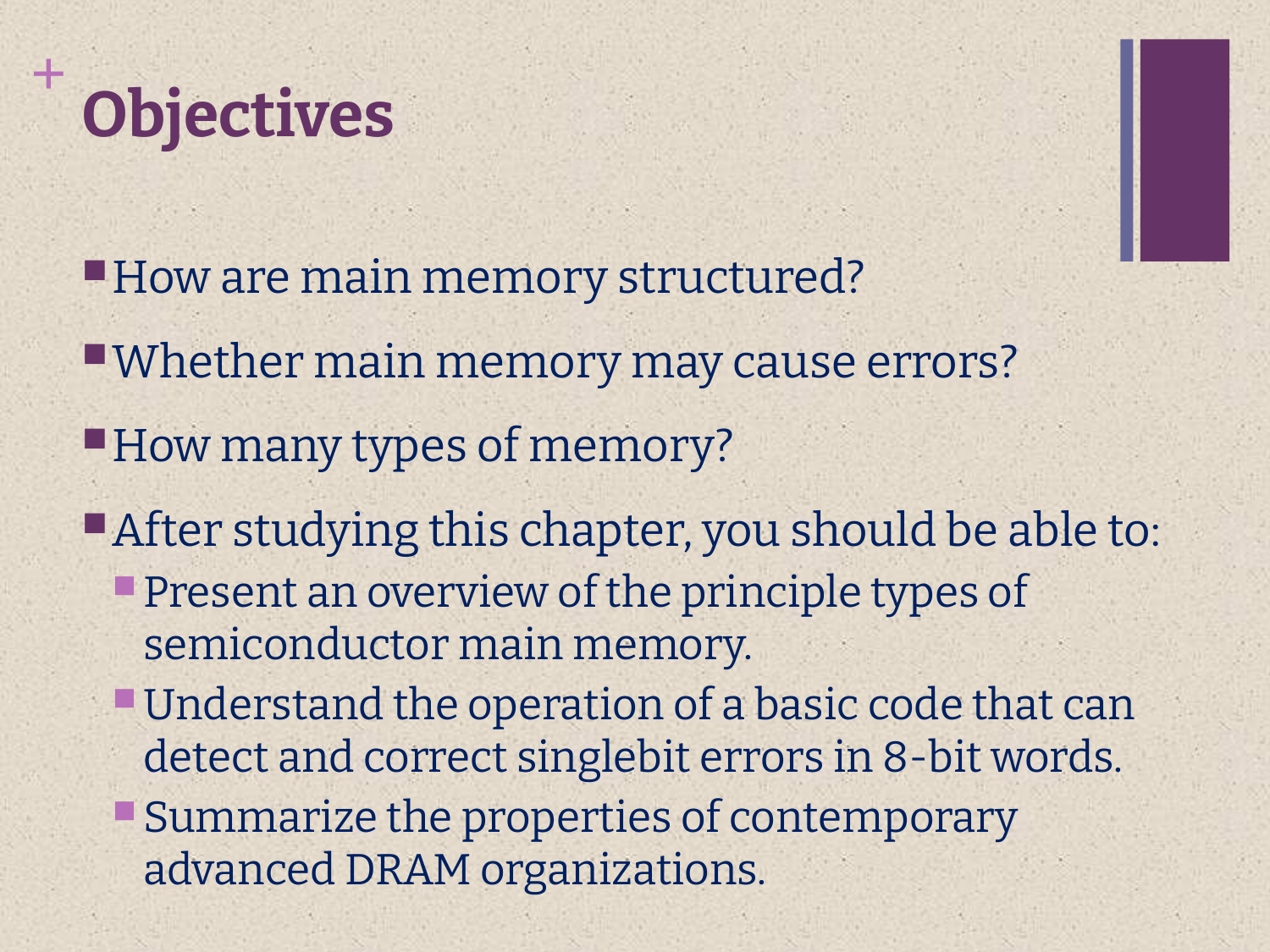

# Objectives
How are main memory structured?
Whether main memory may cause errors?
How many types of memory?
After studying this chapter, you should be able to:
Present an overview of the principle types of semiconductor main memory.
Understand the operation of a basic code that can detect and correct singlebit errors in 8-bit words.
Summarize the properties of contemporary advanced DRAM organizations.